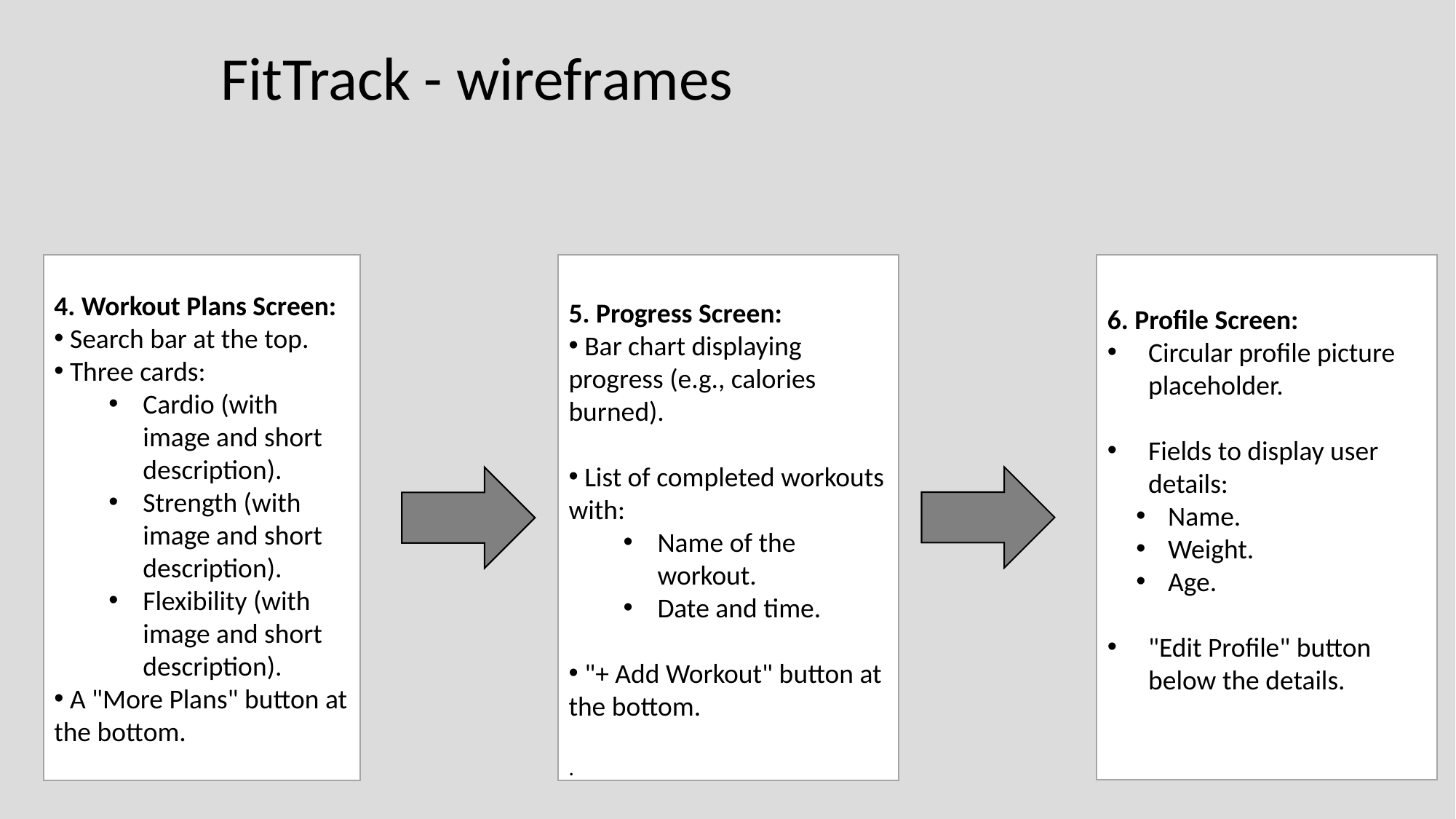

# FitTrack - wireframes
4. Workout Plans Screen:
 Search bar at the top.
 Three cards:
Cardio (with image and short description).
Strength (with image and short description).
Flexibility (with image and short description).
 A "More Plans" button at the bottom.

6. Profile Screen:
Circular profile picture placeholder.

Fields to display user details:
 Name.
 Weight.
 Age.

"Edit Profile" button below the details.

5. Progress Screen:
 Bar chart displaying progress (e.g., calories burned).

 List of completed workouts with:
Name of the workout.
Date and time.

 "+ Add Workout" button at the bottom.

.